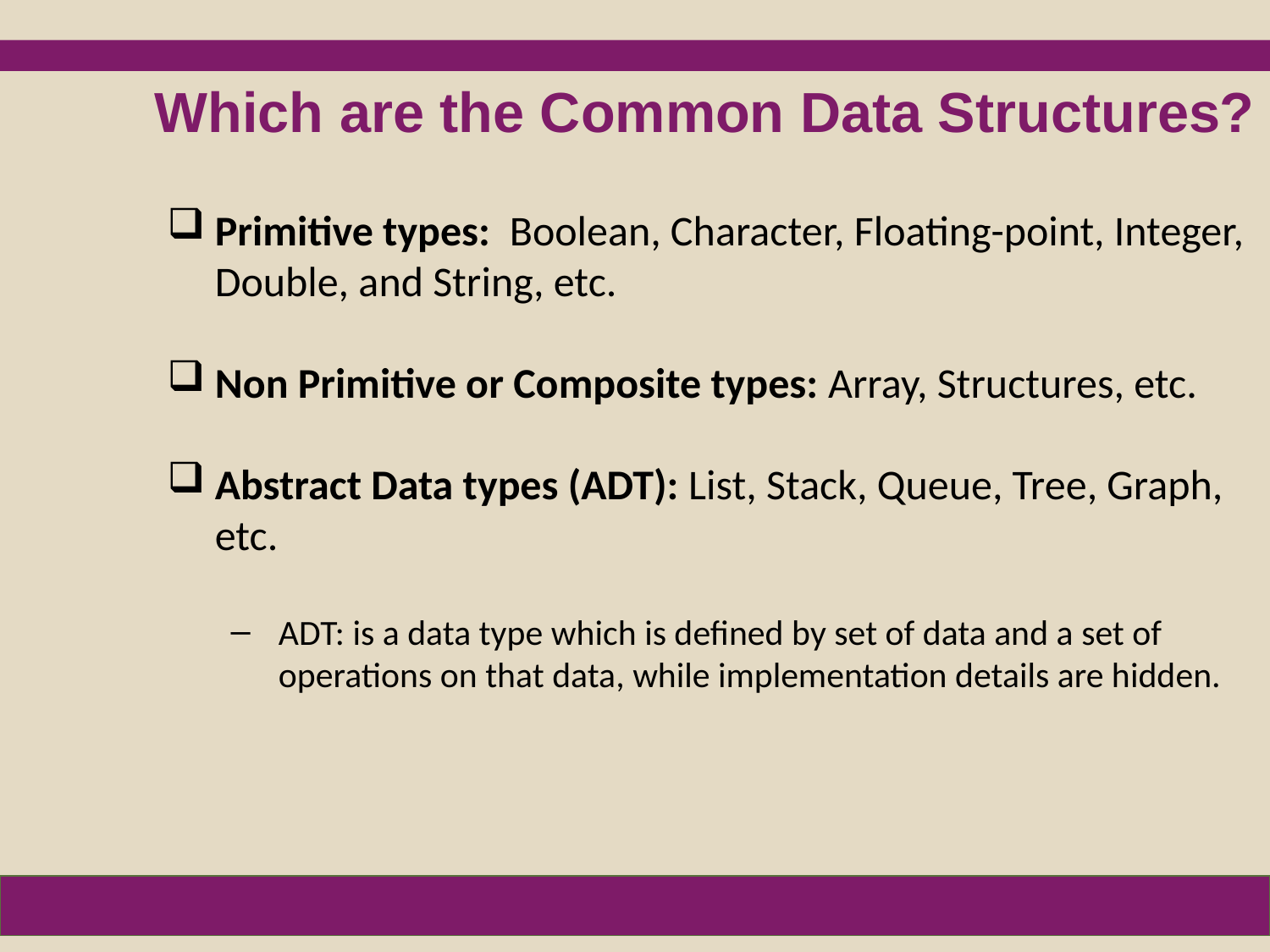

Which are the Common Data Structures?

Primitive types:  Boolean, Character, Floating-point, Integer, Double, and String, etc.

Non Primitive or Composite types: Array, Structures, etc.

Abstract Data types (ADT): List, Stack, Queue, Tree, Graph, etc.

ADT: is a data type which is defined by set of data and a set of operations on that data, while implementation details are hidden.